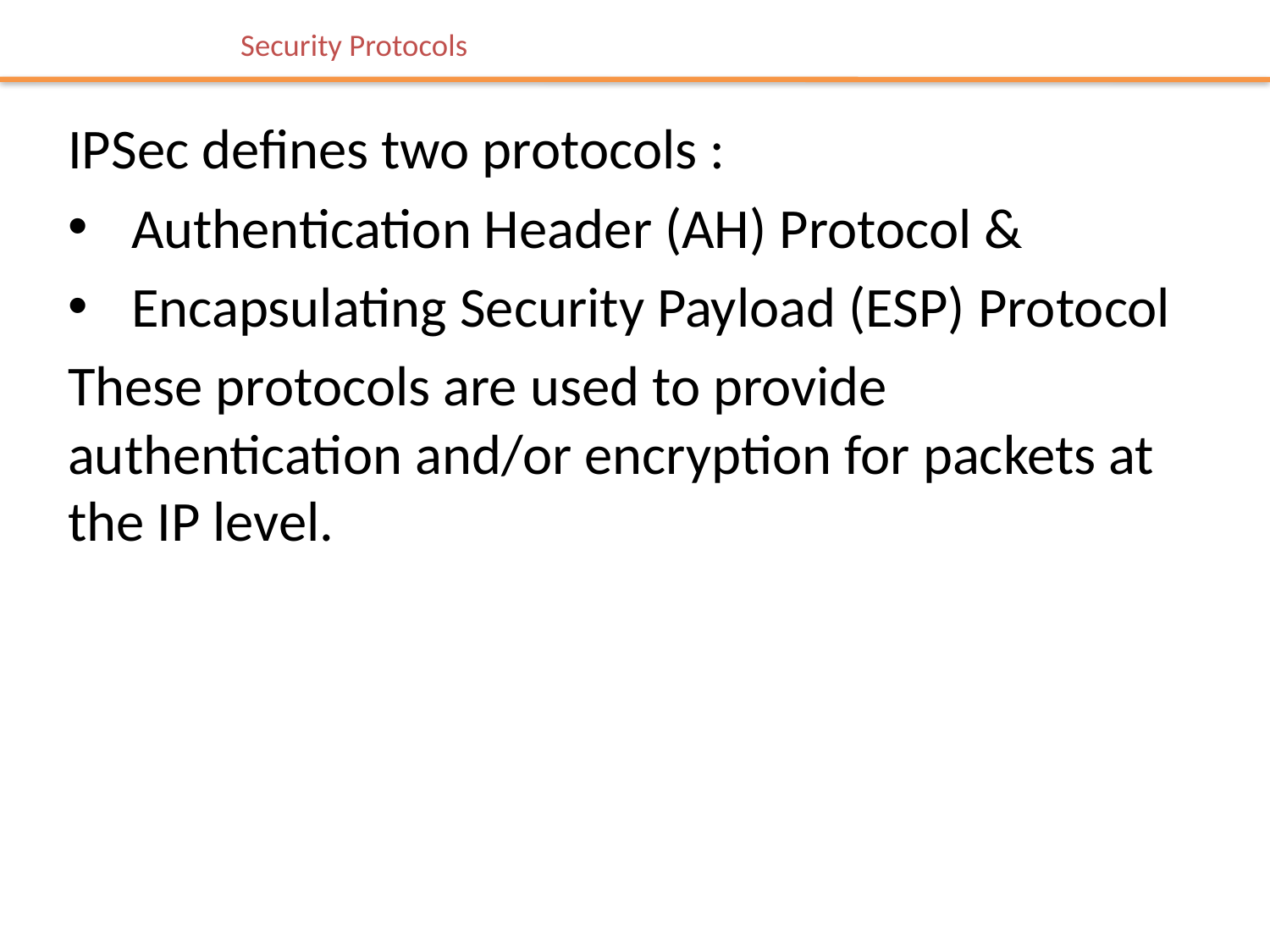

# Security Protocols
IPSec defines two protocols :
Authentication Header (AH) Protocol &
Encapsulating Security Payload (ESP) Protocol
These protocols are used to provide authentication and/or encryption for packets at the IP level.